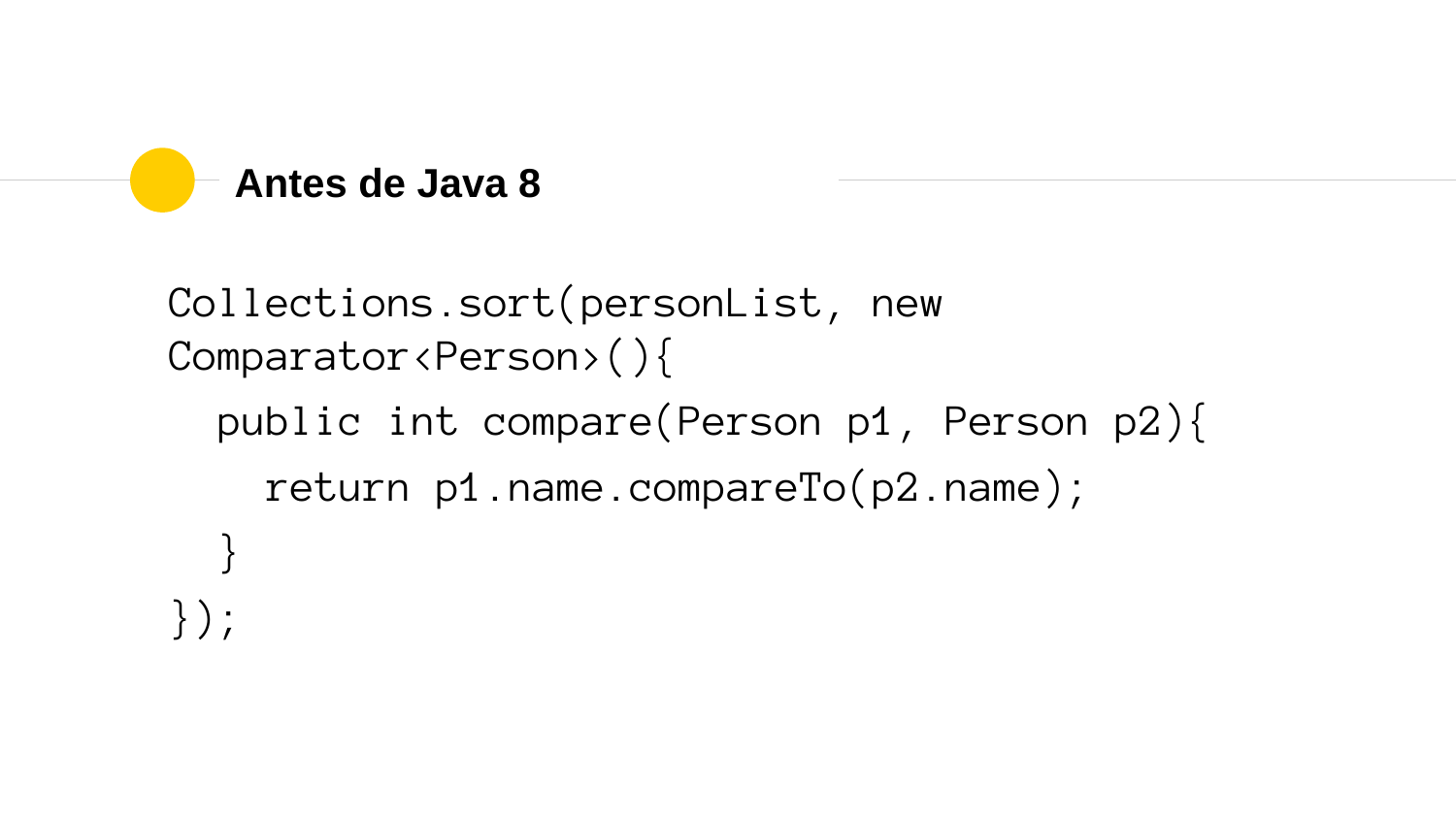

# Antes de Java 8
Collections.sort(personList, new Comparator<Person>(){
  public int compare(Person p1, Person p2){
    return p1.name.compareTo(p2.name);
  }
});